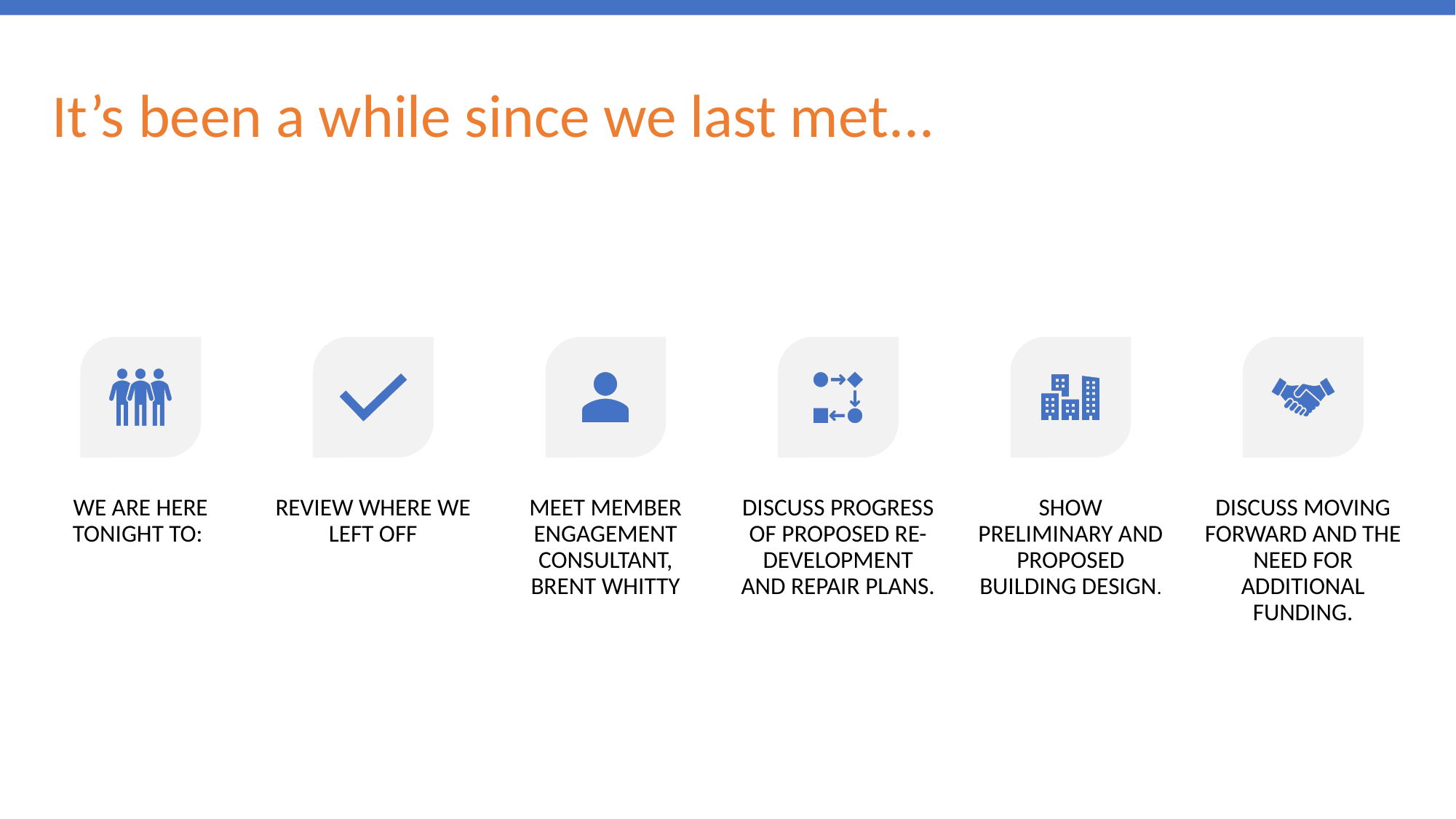

# It’s been a while since we last met...
We are here Tonight to:
Review where we left off
Meet Member Engagement Consultant, Brent Whitty
Discuss progress of proposed re-development and repair plans.
Show preliminary and proposed building design.
Discuss MOVING FORWARD and THE need for additional funding.